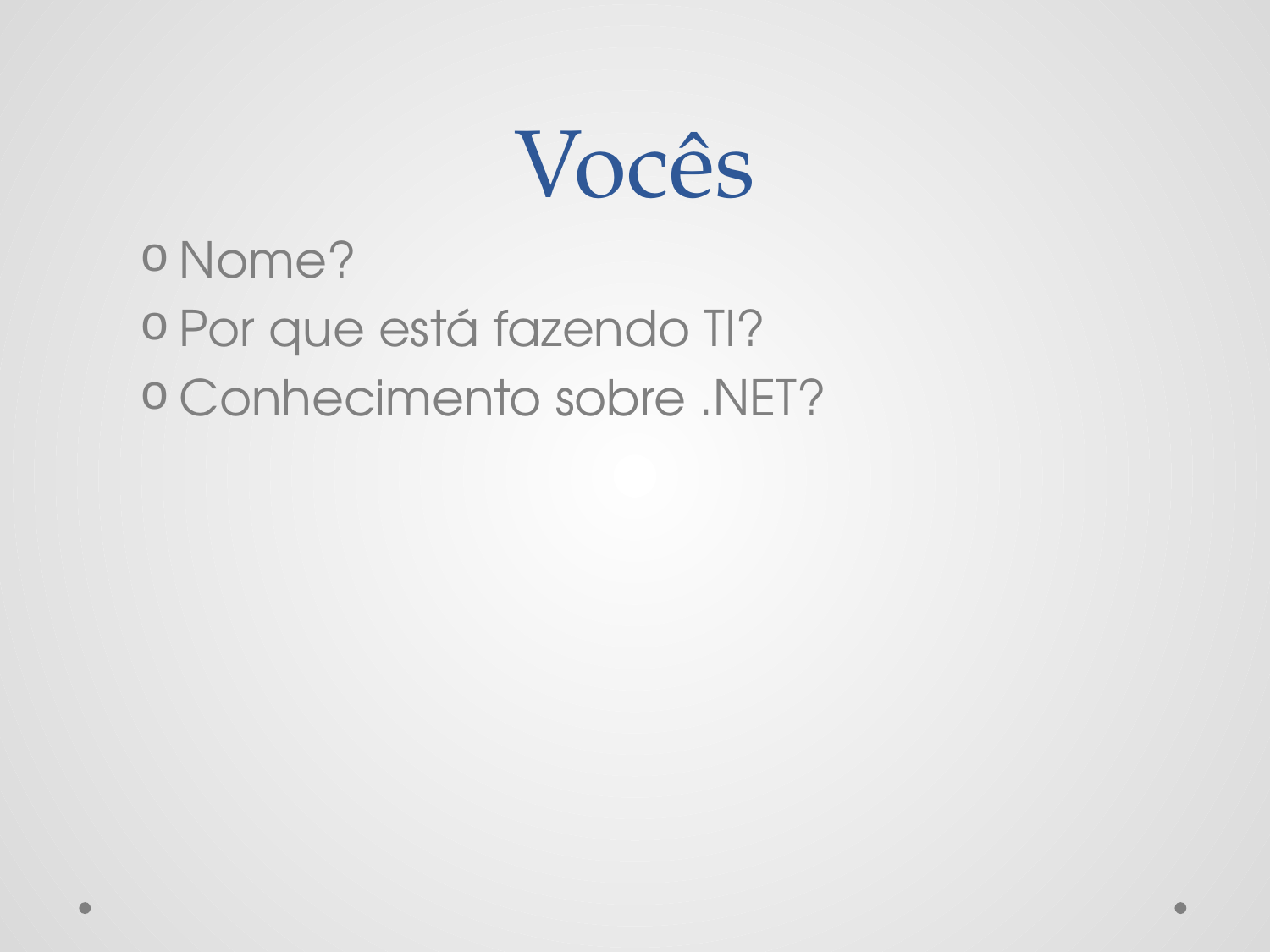

# Vocês
Nome?
Por que está fazendo TI?
Conhecimento sobre .NET?